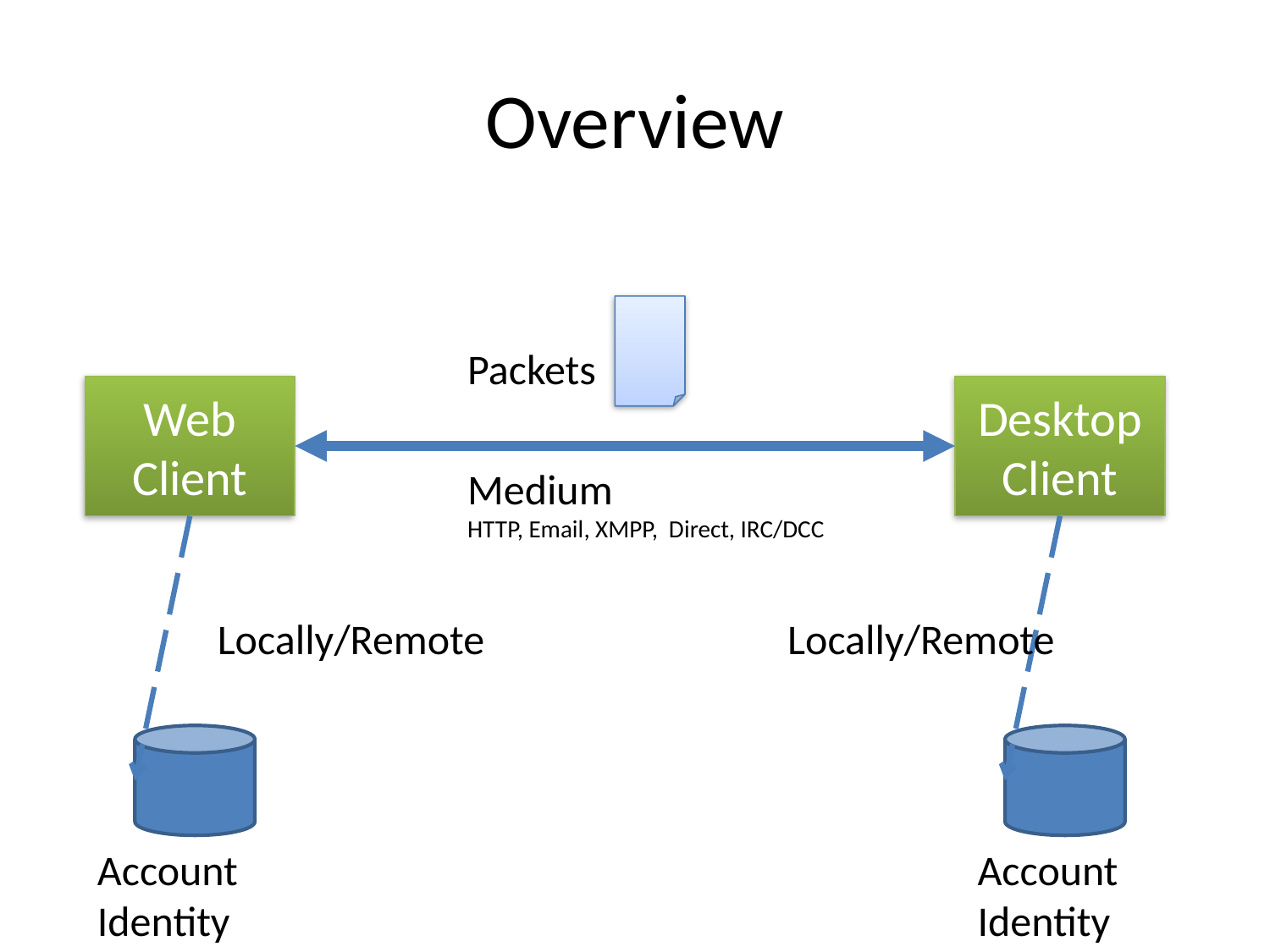

# Overview

Packets
Web Client
Desktop Client
Medium
HTTP, Email, XMPP,  Direct, IRC/DCC

Locally/Remote

Locally/Remote

Account
Identity
Account
Identity